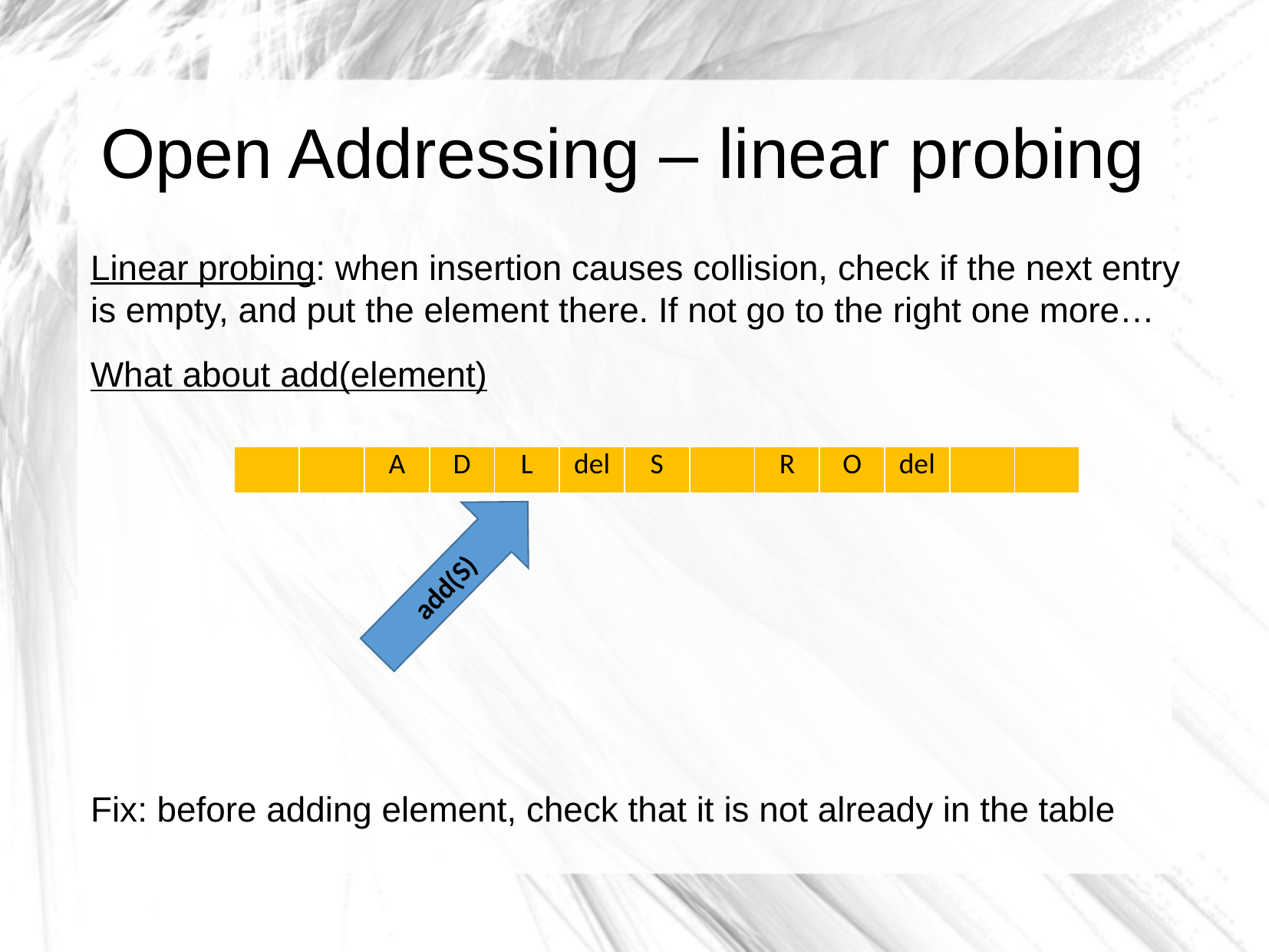

Open Addressing – linear probing
Linear probing: when insertion causes collision, check if the next entry is empty, and put the element there. If not go to the right one more…
What about add(element)

Fix: before adding element, check that it is not already in the table
|  |  | A | D | L | del | S |  | R | O | del |  |  |
| --- | --- | --- | --- | --- | --- | --- | --- | --- | --- | --- | --- | --- |
add(S)